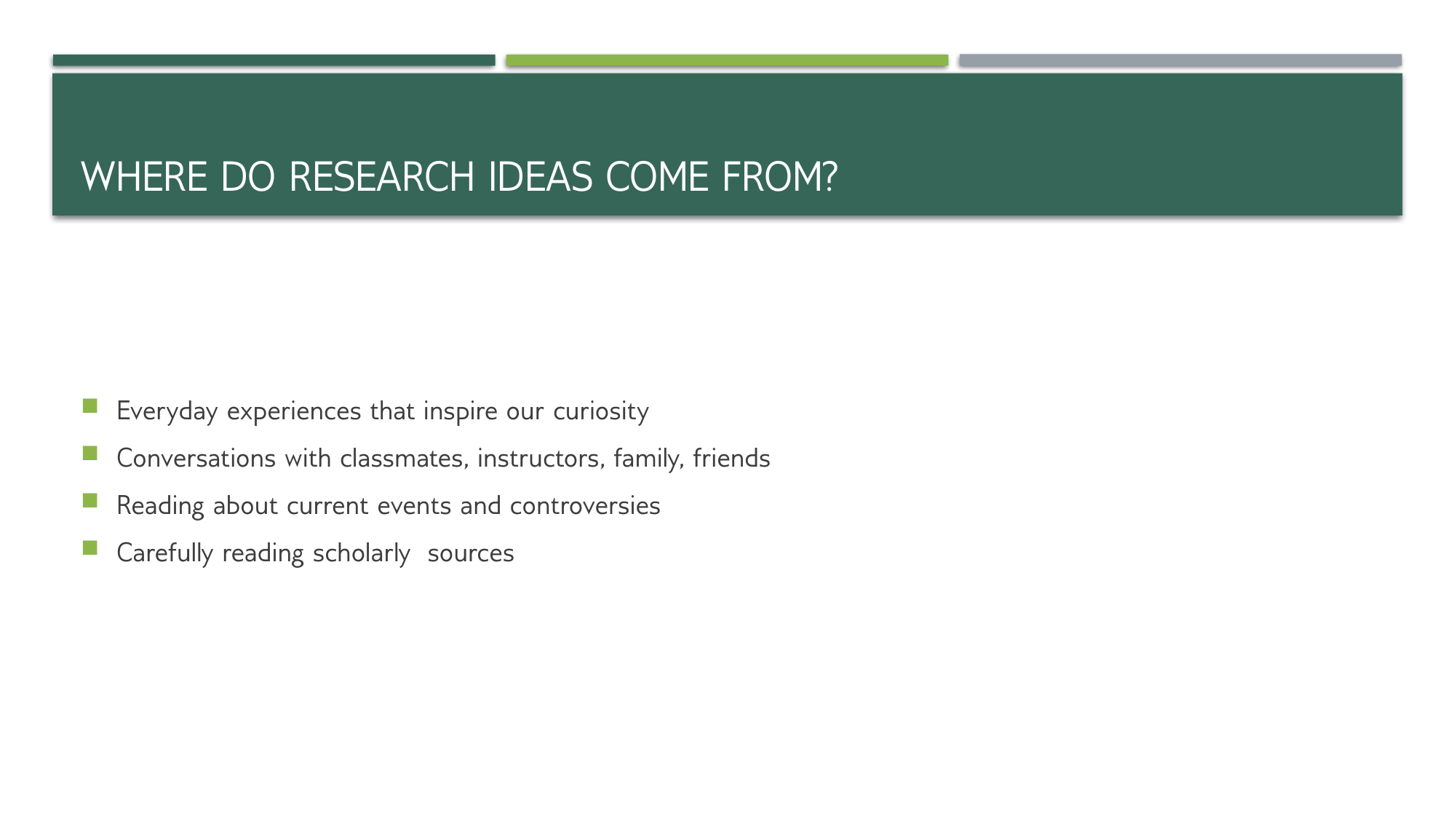

# Where do research Ideas Come From?
Everyday experiences that inspire our curiosity
Conversations with classmates, instructors, family, friends
Reading about current events and controversies
Carefully reading scholarly  sources